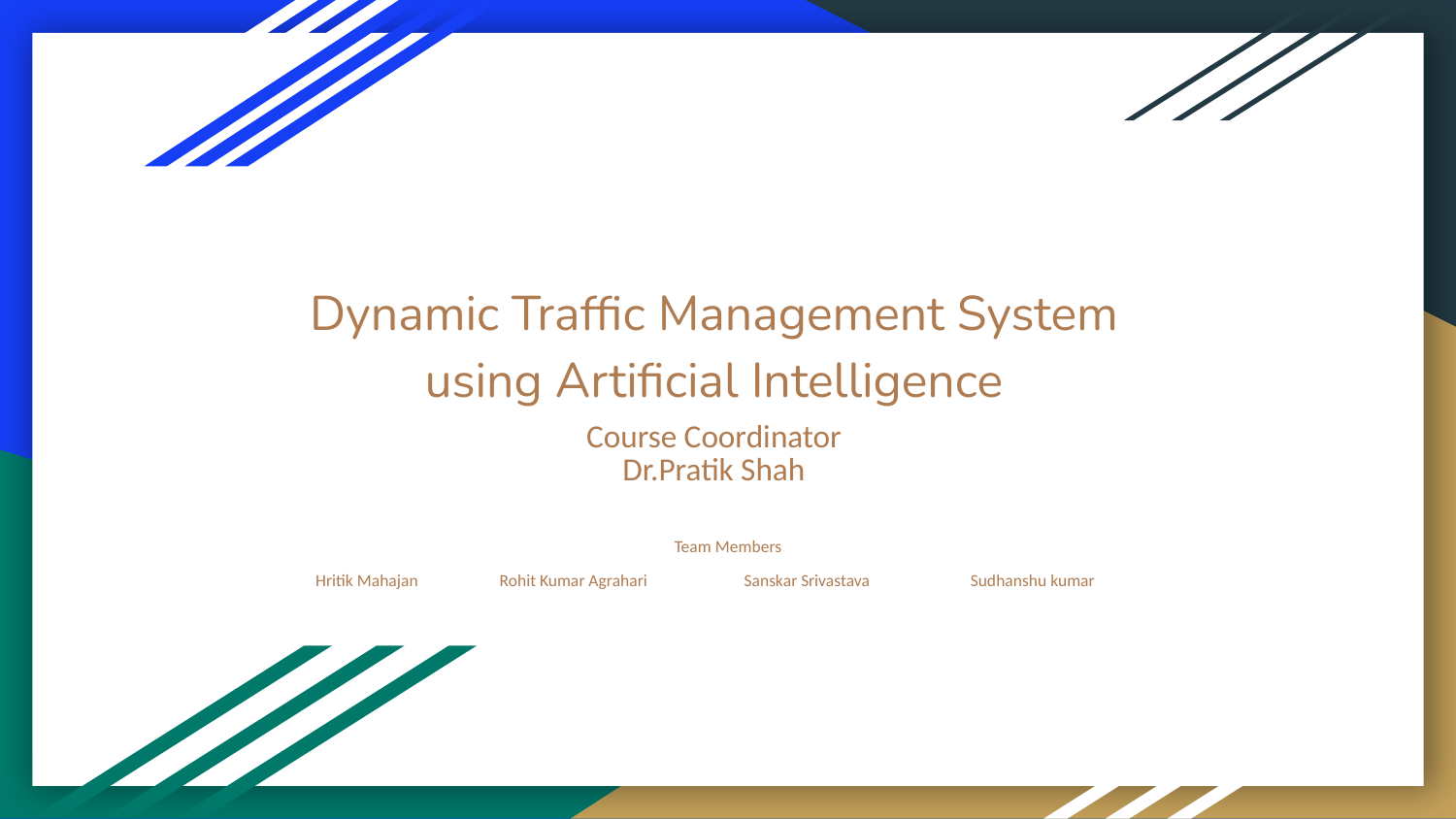

# Dynamic Traffic Management System using Artificial Intelligence
Course Coordinator
Dr.Pratik Shah
Team Members

Hritik Mahajan                     Rohit Kumar Agrahari                         Sanskar Srivastava                          Sudhanshu kumar